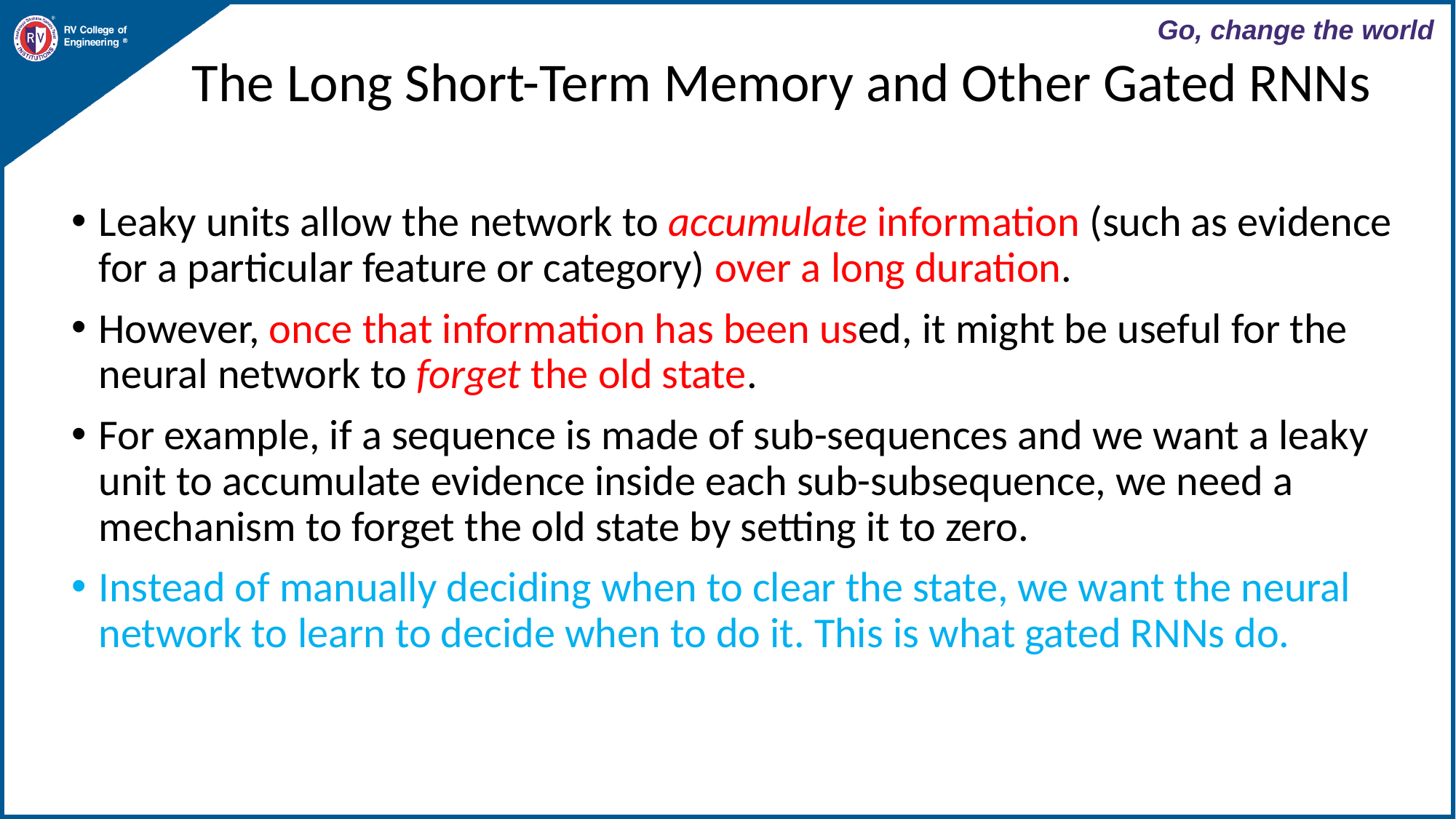

# The Long Short-Term Memory and Other Gated RNNs
Leaky units allow the network to accumulate information (such as evidence for a particular feature or category) over a long duration.
However, once that information has been used, it might be useful for the neural network to forget the old state.
For example, if a sequence is made of sub-sequences and we want a leaky unit to accumulate evidence inside each sub-subsequence, we need a mechanism to forget the old state by setting it to zero.
Instead of manually deciding when to clear the state, we want the neural network to learn to decide when to do it. This is what gated RNNs do.